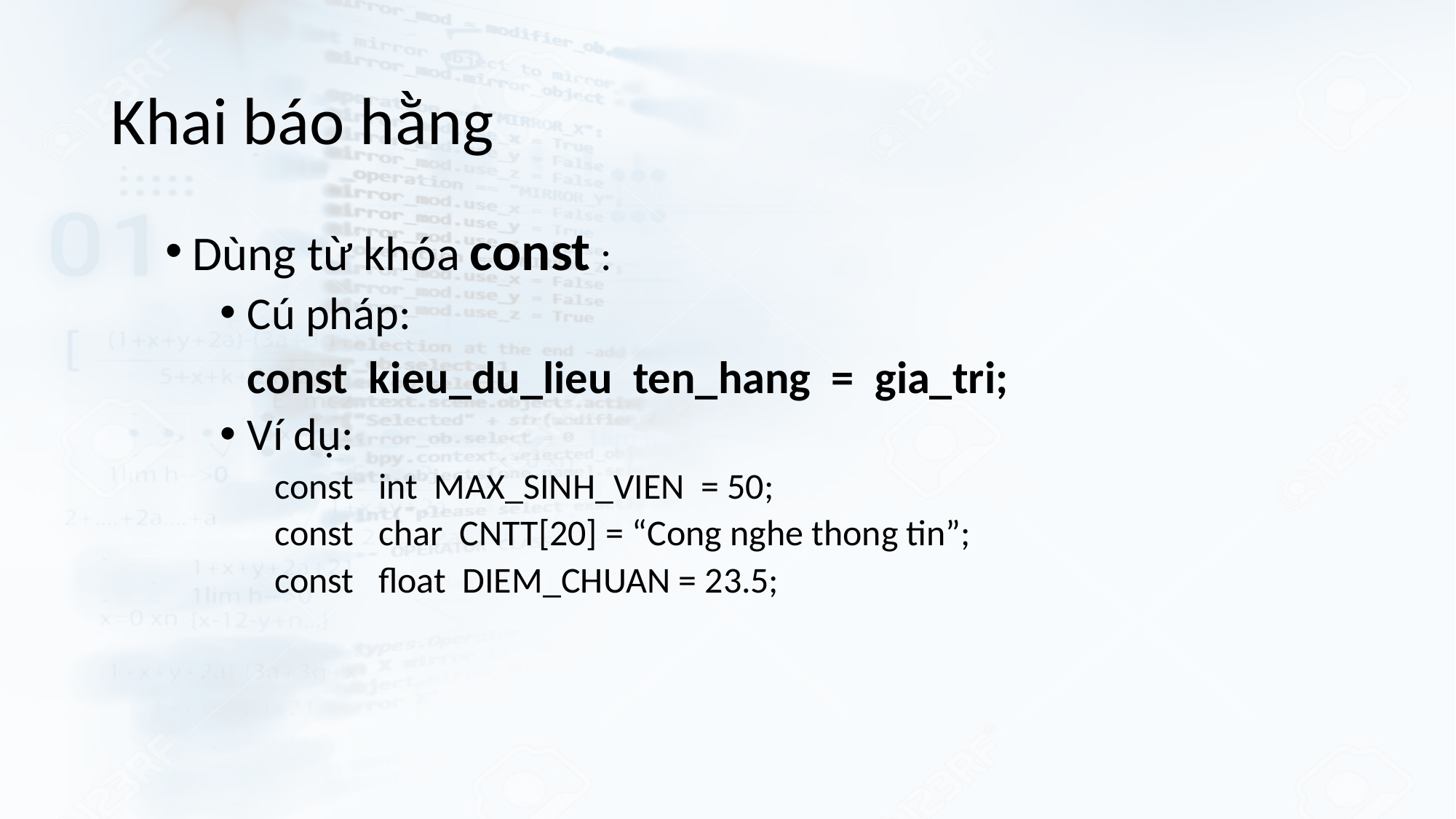

# Khai báo hằng
Dùng từ khóa const :
Cú pháp:
		const  kieu_du_lieu  ten_hang  =  gia_tri;
Ví dụ:
const   int  MAX_SINH_VIEN  = 50;
const   char  CNTT[20] = “Cong nghe thong tin”;
const   float  DIEM_CHUAN = 23.5;